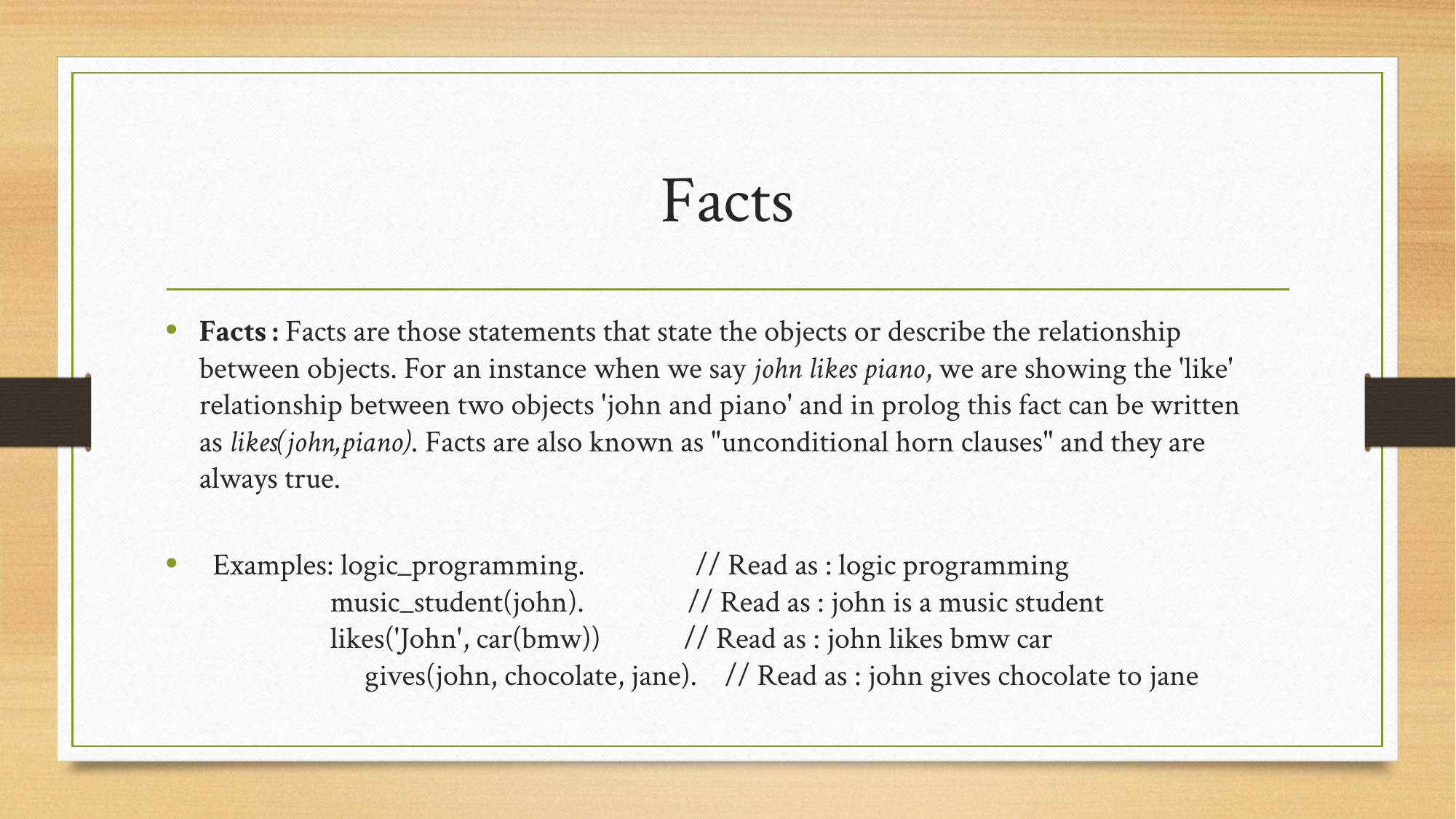

# Facts
Facts : Facts are those statements that state the objects or describe the relationship between objects. For an instance when we say john likes piano, we are showing the 'like' relationship between two objects 'john and piano' and in prolog this fact can be written as likes(john,piano). Facts are also known as "unconditional horn clauses" and they are always true.
  Examples: logic_programming.                // Read as : logic programming   
                   music_student(john).               // Read as : john is a music student                     
                   likes('John', car(bmw))            // Read as : john likes bmw car
                        gives(john, chocolate, jane).    // Read as : john gives chocolate to jane